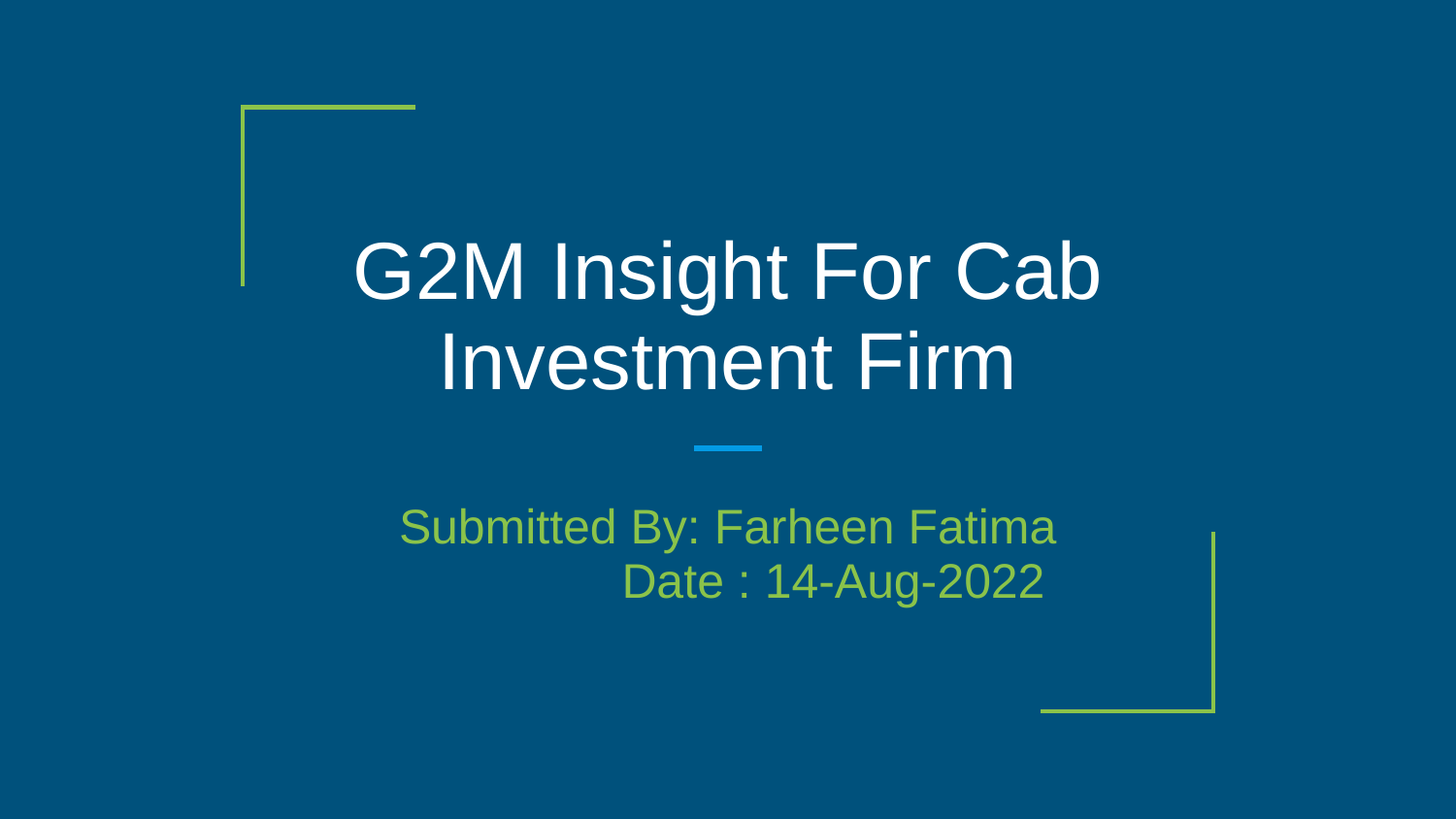

# G2M Insight For Cab Investment Firm
Submitted By: Farheen Fatima
                         Date : 14-Aug-2022